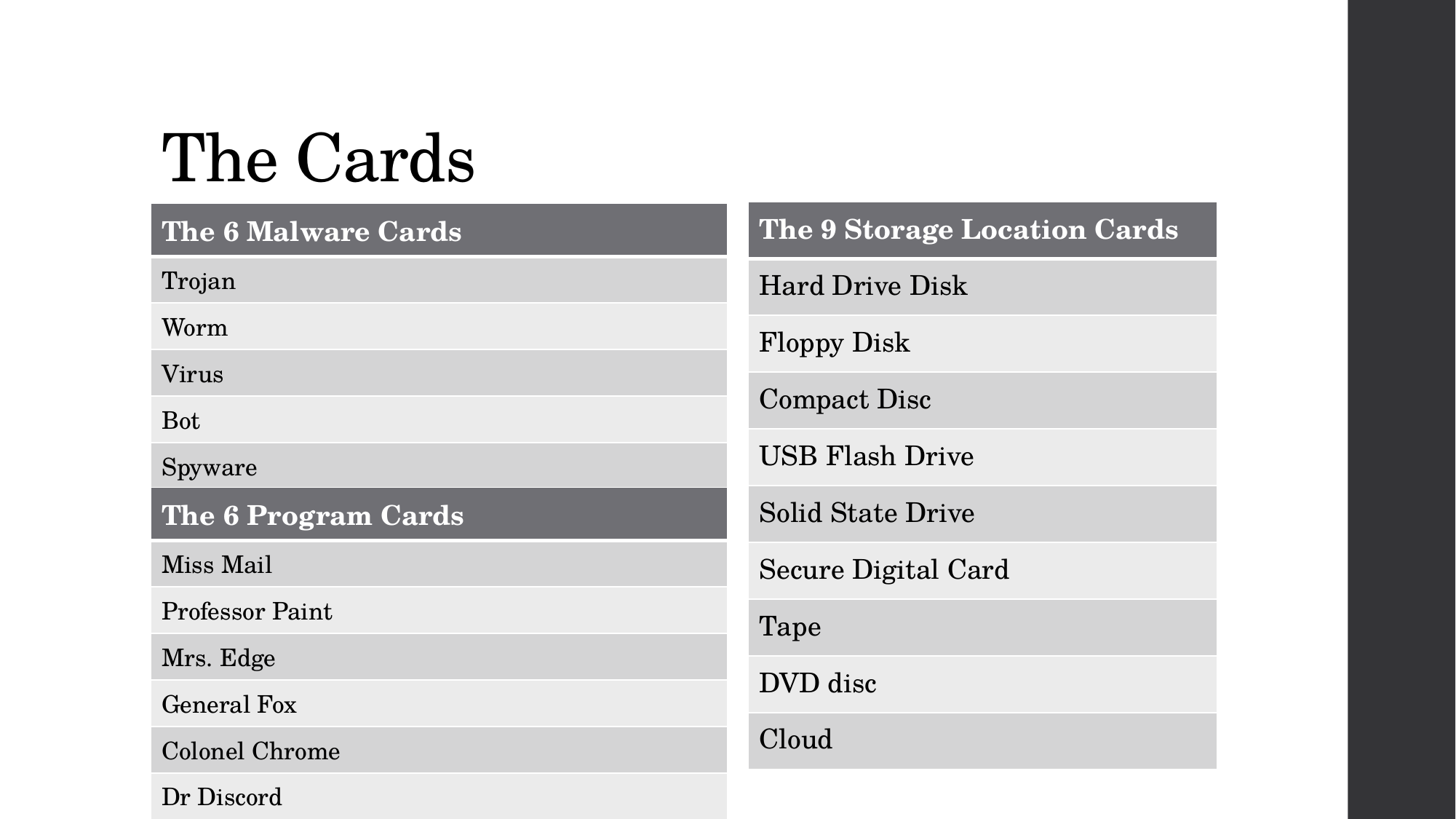

# The Cards
| The 9 Storage Location Cards |
| --- |
| Hard Drive Disk |
| Floppy Disk |
| Compact Disc |
| USB Flash Drive |
| Solid State Drive |
| Secure Digital Card |
| Tape |
| DVD disc |
| Cloud |
| The 6 Malware Cards |
| --- |
| Trojan |
| Worm |
| Virus |
| Bot |
| Spyware |
| Phishing |
| The 6 Program Cards |
| --- |
| Miss Mail |
| Professor Paint |
| Mrs. Edge |
| General Fox |
| Colonel Chrome |
| Dr Discord |